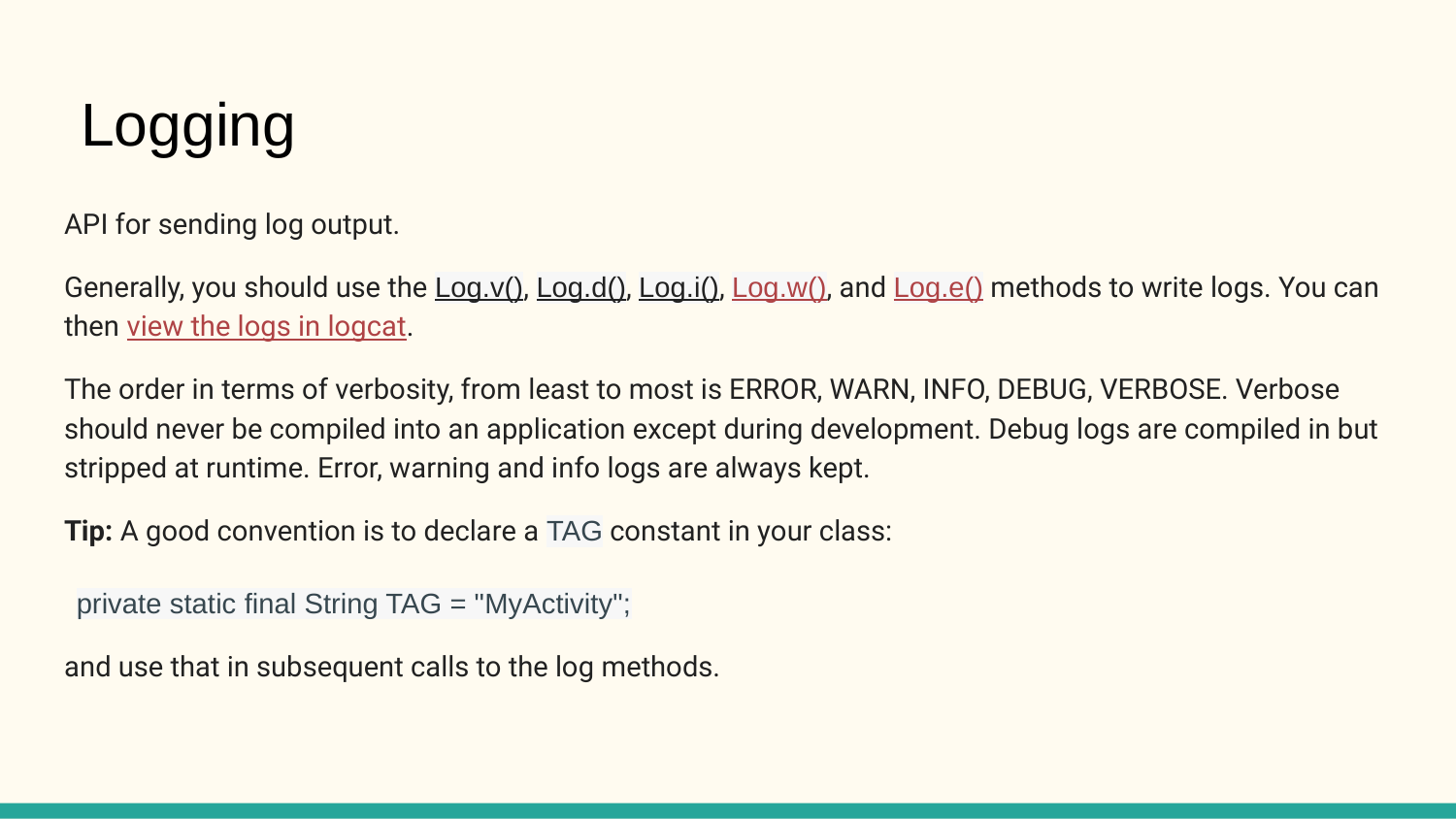

# Logging
API for sending log output.
Generally, you should use the Log.v(), Log.d(), Log.i(), Log.w(), and Log.e() methods to write logs. You can then view the logs in logcat.
The order in terms of verbosity, from least to most is ERROR, WARN, INFO, DEBUG, VERBOSE. Verbose should never be compiled into an application except during development. Debug logs are compiled in but stripped at runtime. Error, warning and info logs are always kept.
Tip: A good convention is to declare a TAG constant in your class:
private static final String TAG = "MyActivity";
and use that in subsequent calls to the log methods.